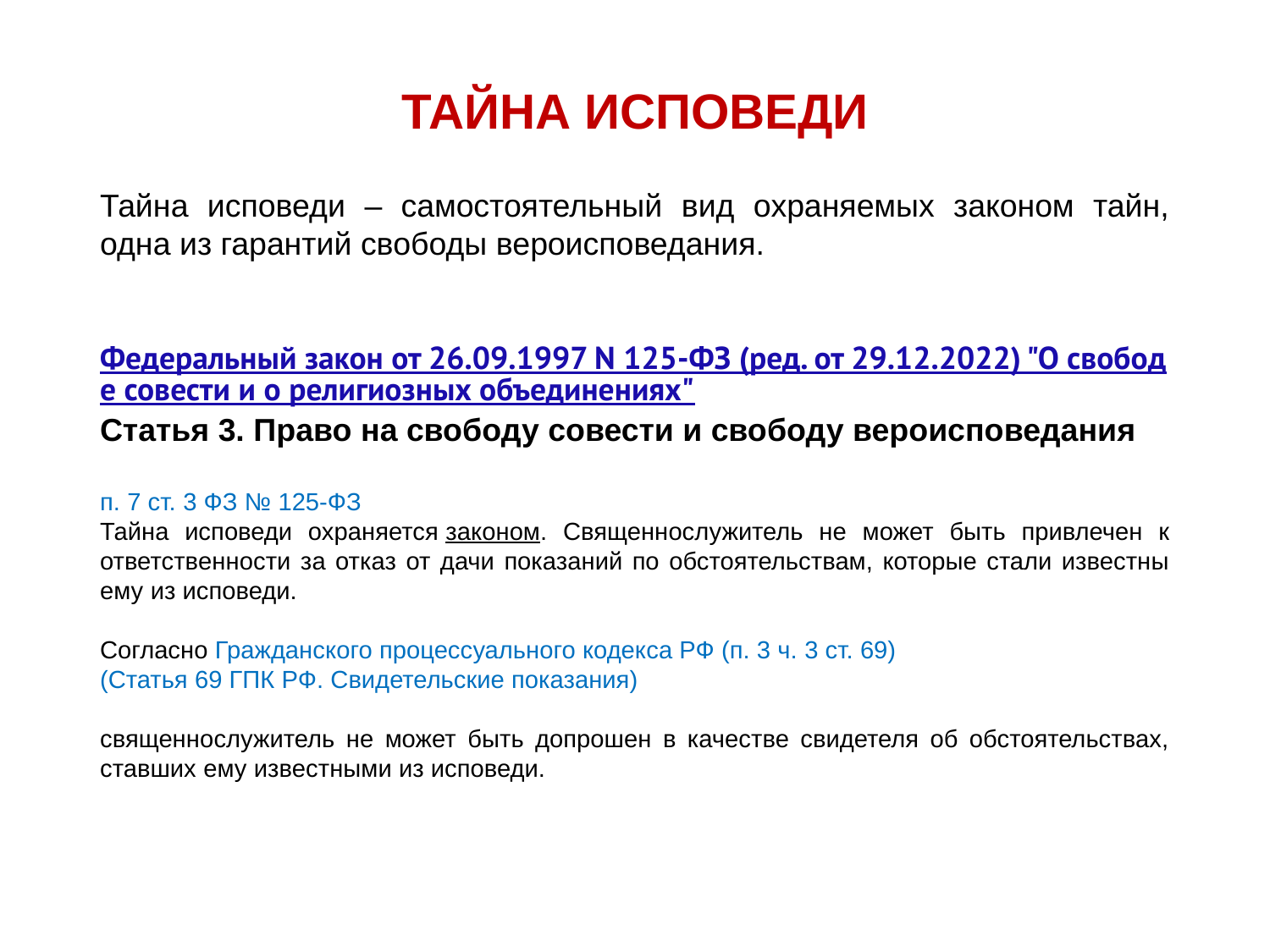

# ТАЙНА ИСПОВЕДИ
Тайна исповеди – самостоятельный вид охраняемых законом тайн, одна из гарантий свободы вероисповедания.

 Федеральный закон от 26.09.1997 N 125-ФЗ (ред. от 29.12.2022) "О свободе совести и о религиозных объединениях"
Статья 3. Право на свободу совести и свободу вероисповедания

п. 7 ст. 3 ФЗ № 125-ФЗ
Тайна исповеди охраняется законом. Священнослужитель не может быть привлечен к ответственности за отказ от дачи показаний по обстоятельствам, которые стали известны ему из исповеди.

Согласно Гражданского процессуального кодекса РФ (п. 3 ч. 3 ст. 69)
(Статья 69 ГПК РФ. Свидетельские показания)

священнослужитель не может быть допрошен в качестве свидетеля об обстоятельствах, ставших ему известными из исповеди.